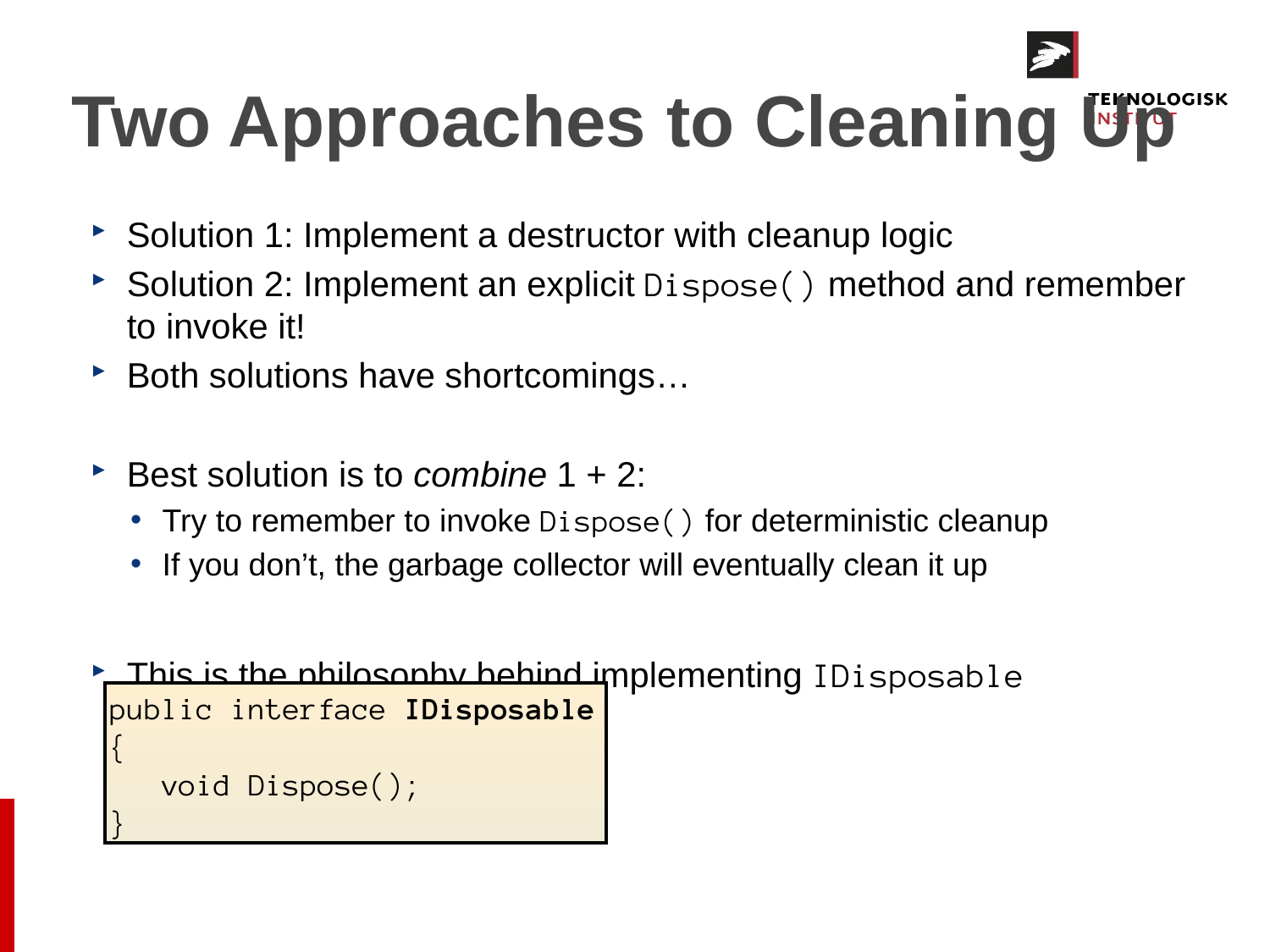

# Two Approaches to Cleaning Up
Solution 1: Implement a destructor with cleanup logic
Solution 2: Implement an explicit Dispose() method and remember to invoke it!
Both solutions have shortcomings…

Best solution is to combine 1 + 2:
Try to remember to invoke Dispose() for deterministic cleanup
If you don’t, the garbage collector will eventually clean it up

This is the philosophy behind implementing IDisposable
public interface IDisposable
{
   void Dispose();
}